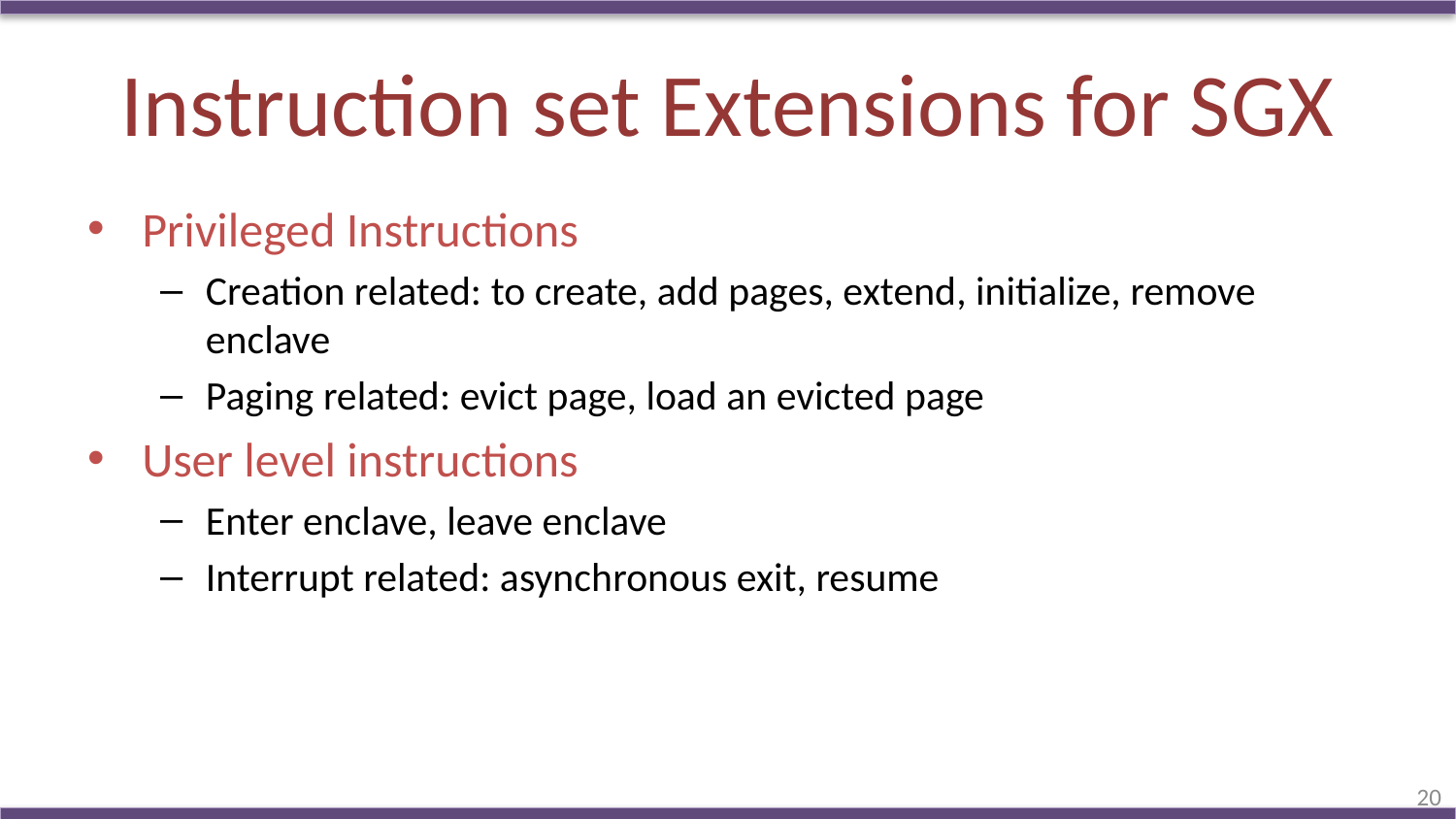

# Instruction set Extensions for SGX
Privileged Instructions
Creation related: to create, add pages, extend, initialize, remove enclave
Paging related: evict page, load an evicted page
User level instructions
Enter enclave, leave enclave
Interrupt related: asynchronous exit, resume

20